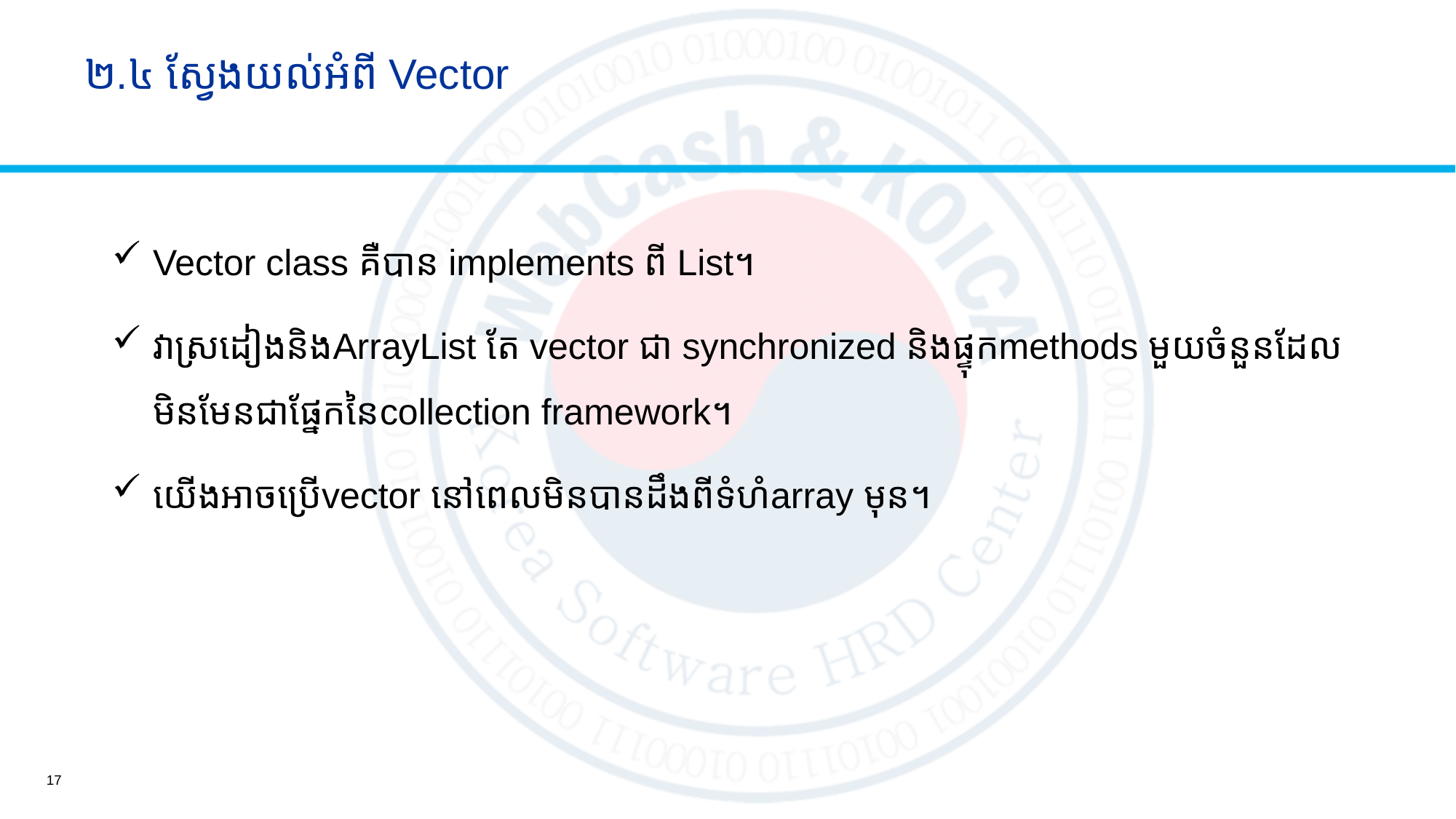

# ២.៤ ស្វែងយល់អំពី​ Vector
Vector class គឺបាន ​implements ពី List។
វាស្រដៀង​និងArrayList តែ ​​vector ជា​ synchronized និង​ផ្ទុកmethods មួយចំនួនដែលមិនមែនជាផ្នែកនៃcollection framework។
យើងអាចប្រើvector នៅពេលមិនបានដឹងពីទំហំarray មុន។​

17